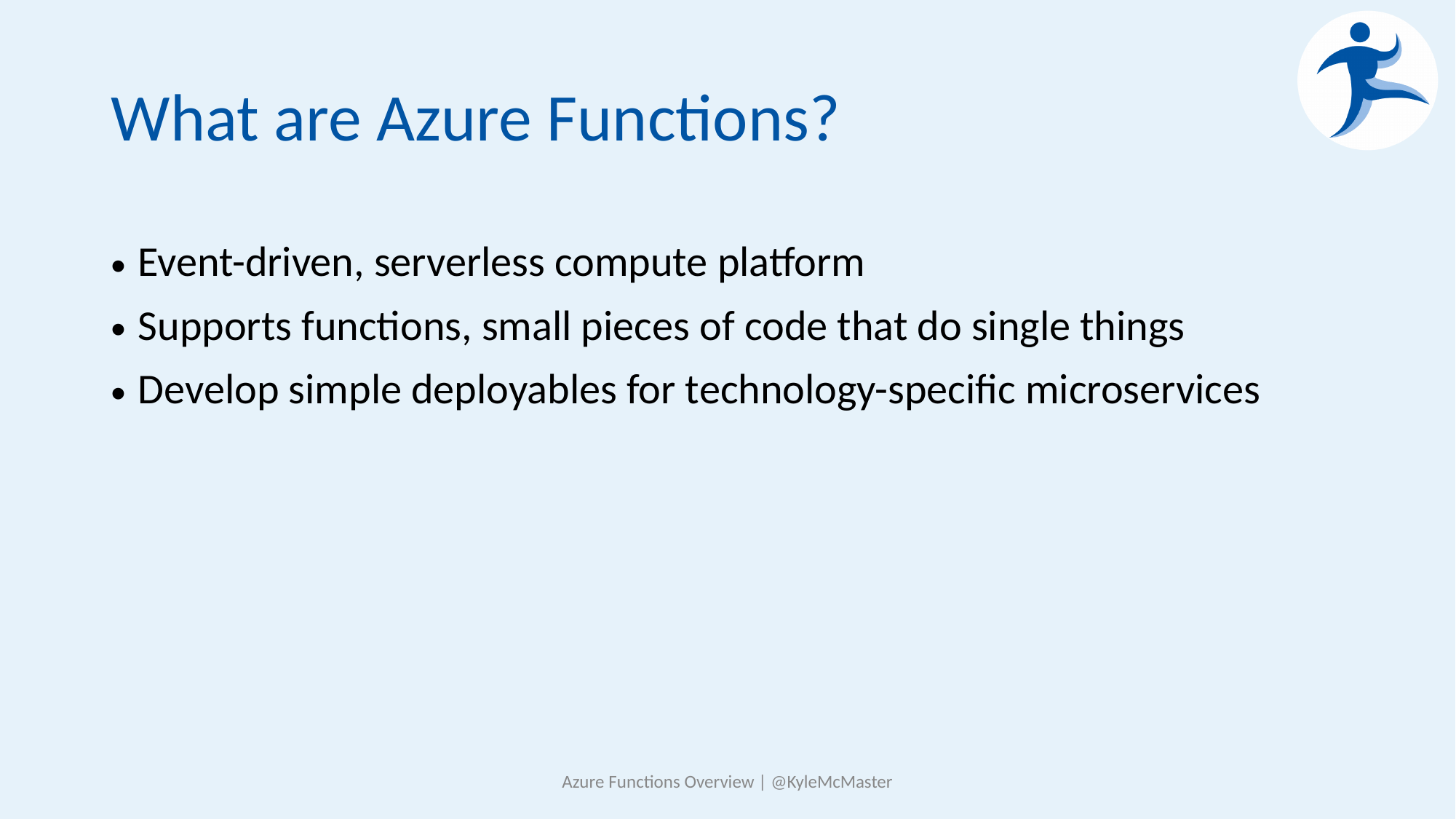

# What are Azure Functions?
Event-driven, serverless compute platform
Supports functions, small pieces of code that do single things
Develop simple deployables for technology-specific microservices
Azure Functions Overview | @KyleMcMaster